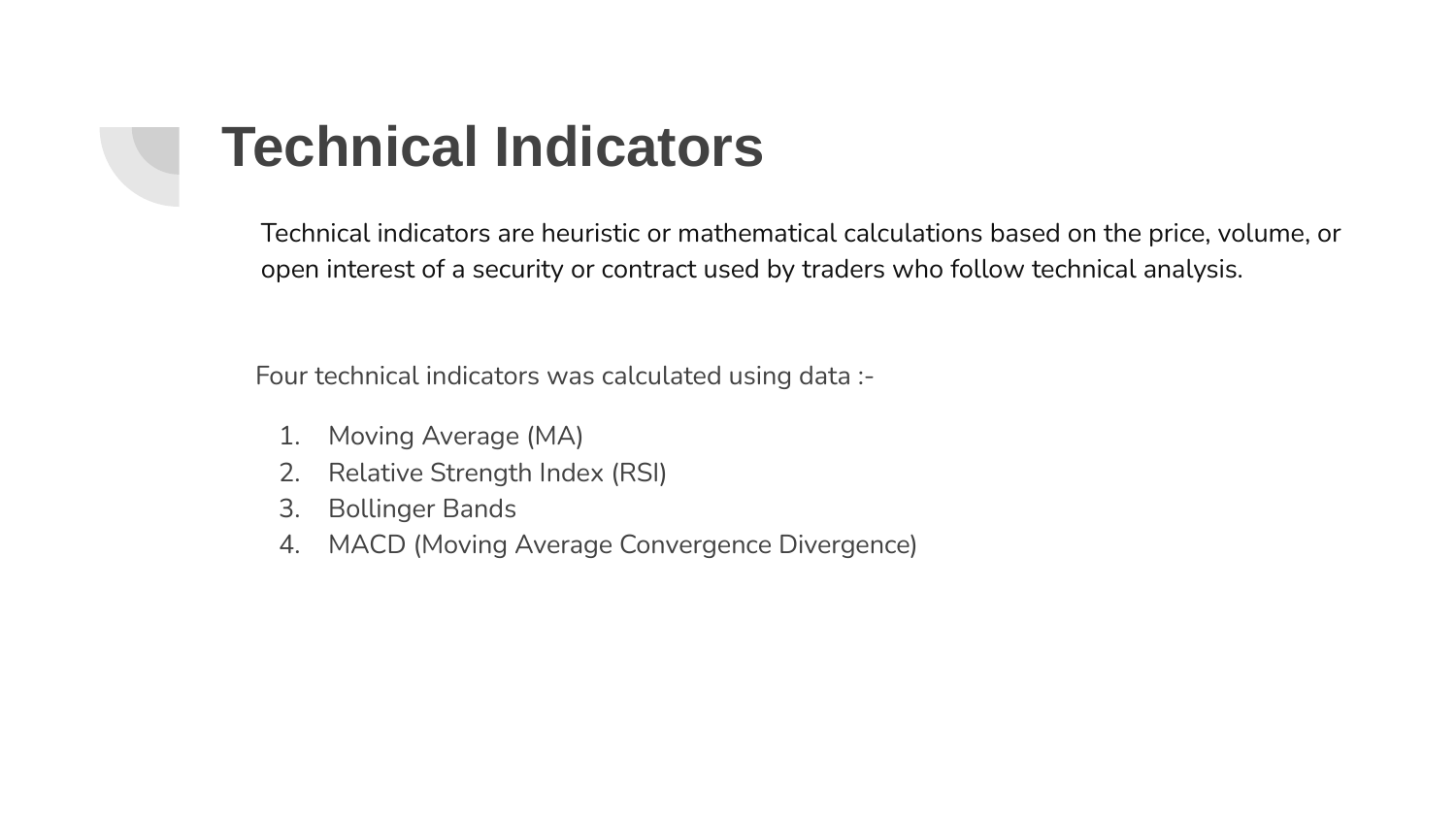

# Technical Indicators
Technical indicators are heuristic or mathematical calculations based on the price, volume, or open interest of a security or contract used by traders who follow technical analysis.

Four technical indicators was calculated using data :-
Moving Average (MA)
Relative Strength Index (RSI)
Bollinger Bands
MACD (Moving Average Convergence Divergence)